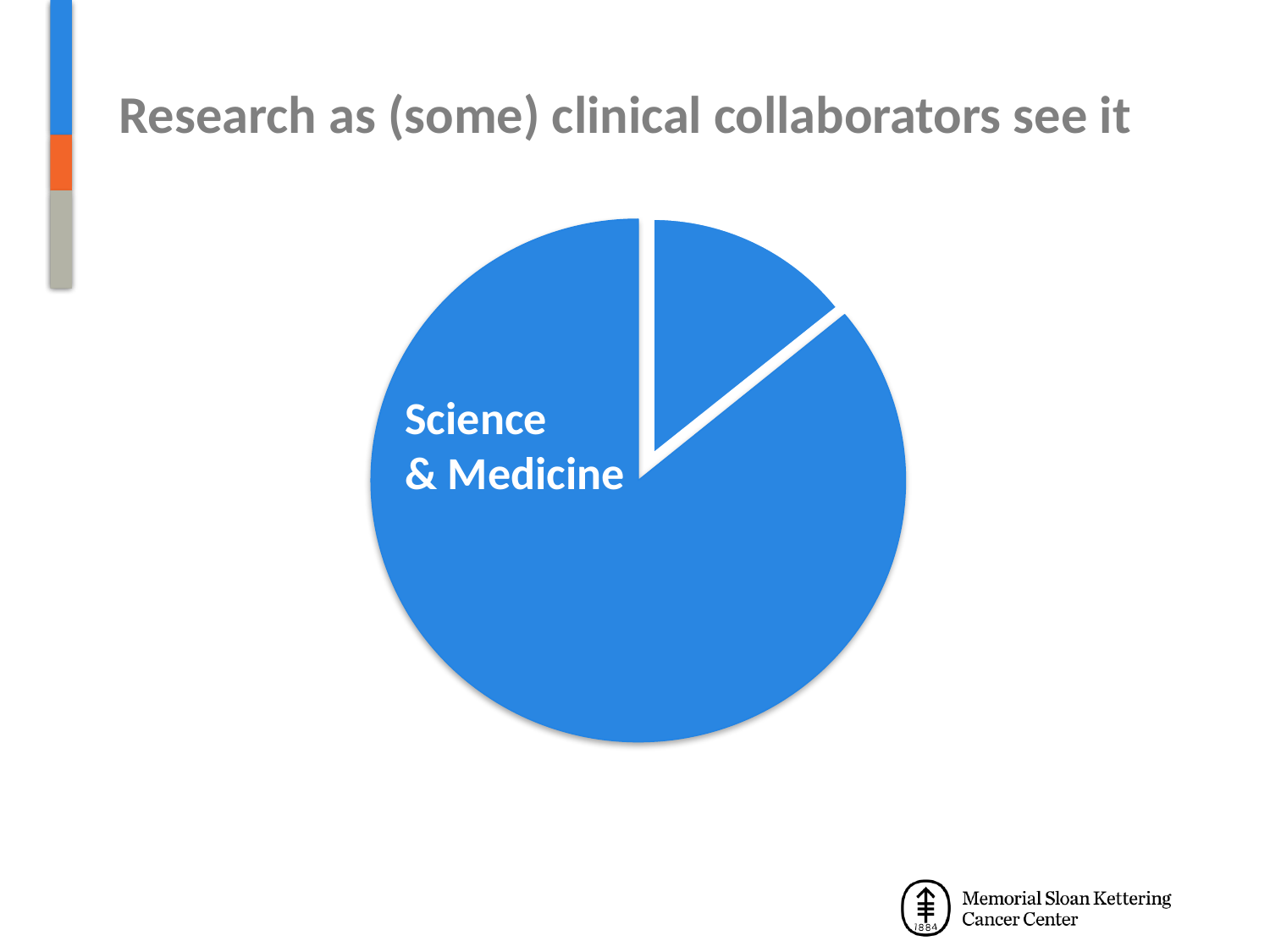

# Research as (some) clinical collaborators see it
Statistics
Science & Medicine

Science
& Medicine